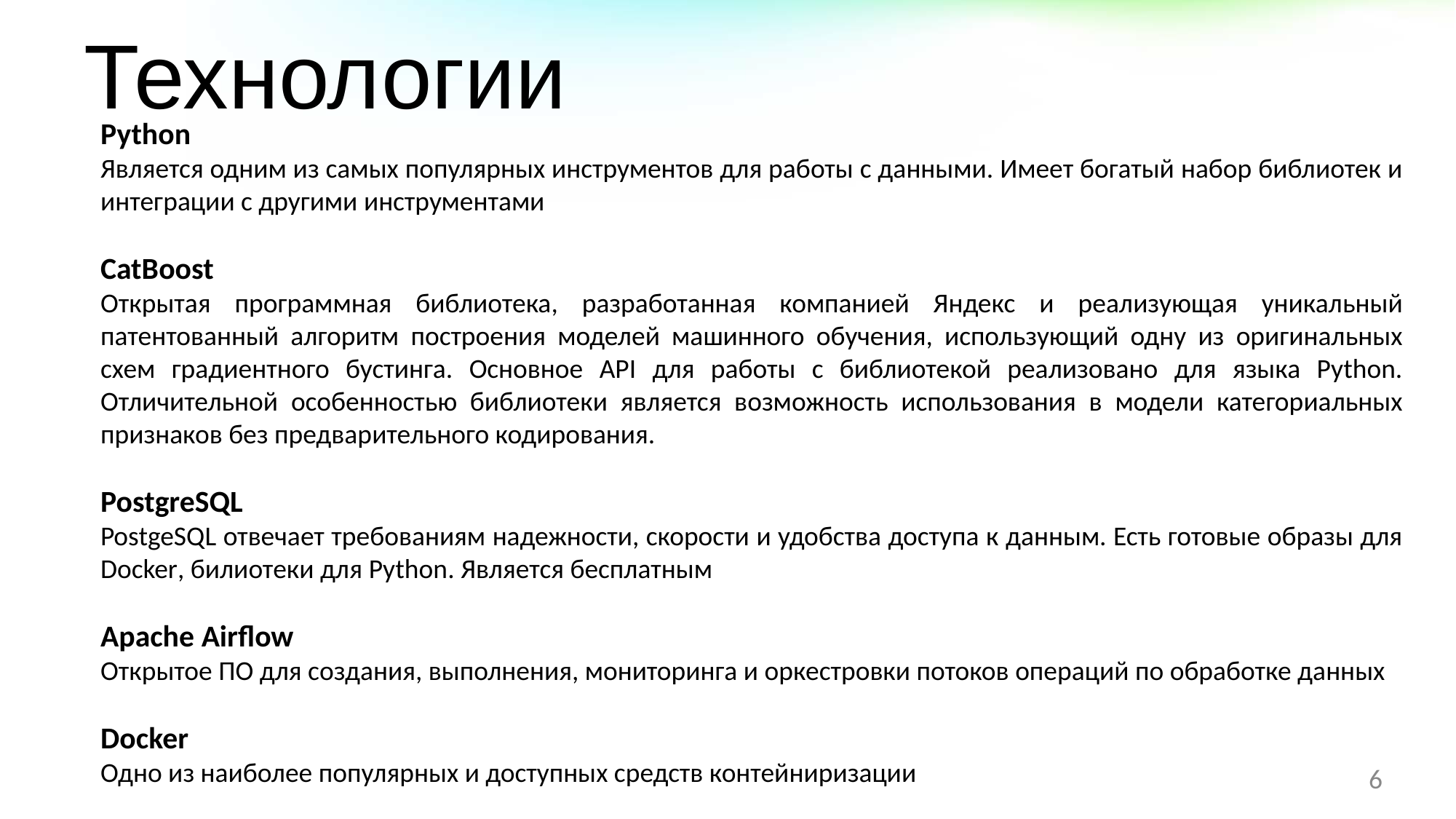

# Технологии
Python
Является одним из самых популярных инструментов для работы с данными. Имеет богатый набор библиотек и интеграции с другими инструментами

CatBoost
Открытая программная библиотека, разработанная компанией Яндекс и реализующая уникальный патентованный алгоритм построения моделей машинного обучения, использующий одну из оригинальных схем градиентного бустинга. Основное API для работы с библиотекой реализовано для языка Python. Отличительной особенностью библиотеки является возможность использования в модели категориальных признаков без предварительного кодирования.

PostgreSQL
PostgeSQL отвечает требованиям надежности, скорости и удобства доступа к данным. Есть готовые образы для Docker, билиотеки для Python. Является бесплатным

Apache Airflow
Открытое ПО для создания, выполнения, мониторинга и оркестровки потоков операций по обработке данных

Docker
Одно из наиболее популярных и доступных средств контейниризации

6